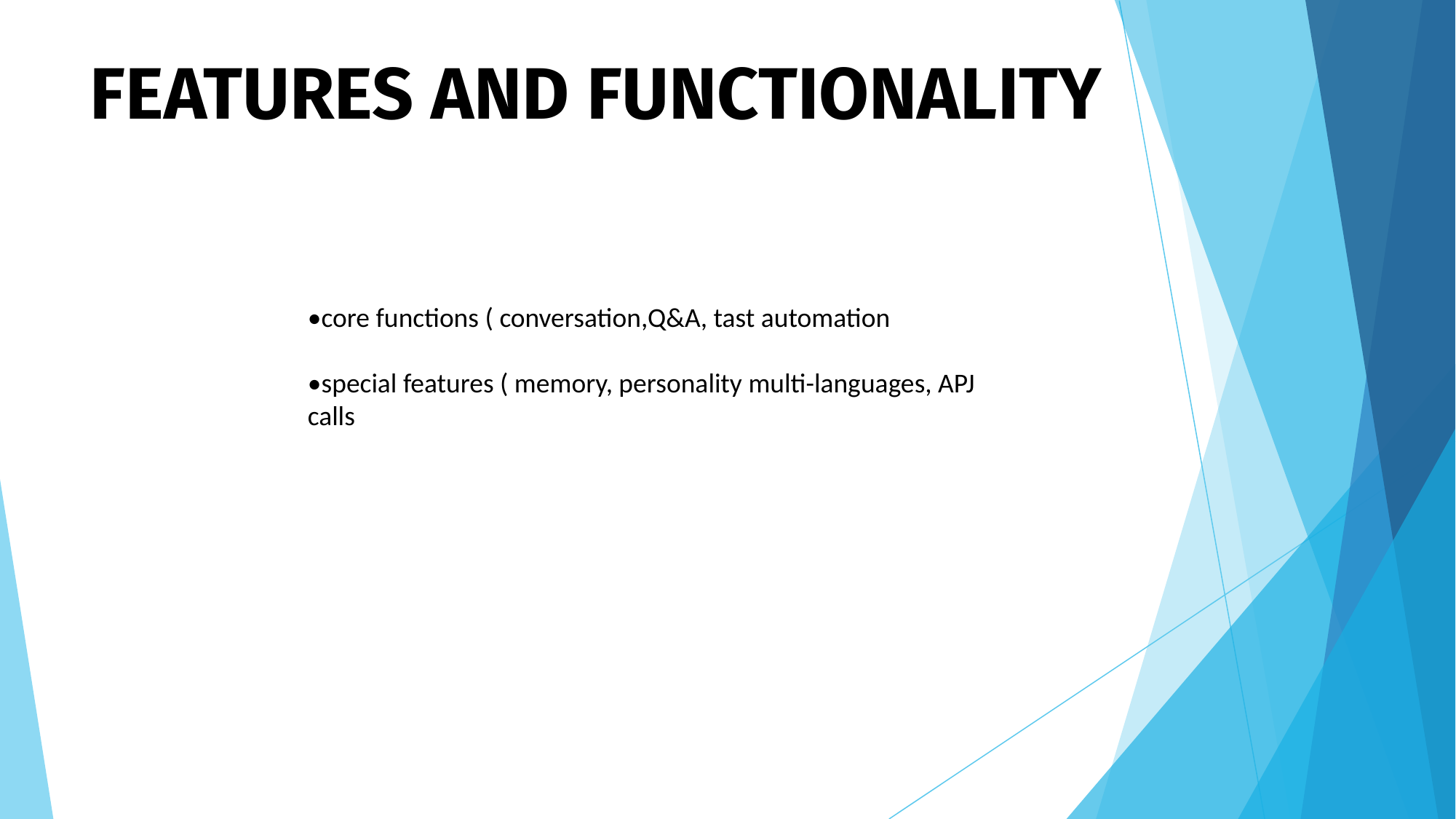

# FEATURES AND FUNCTIONALITY

•core functions ( conversation,Q&A, tast automation

•special features ( memory, personality multi-languages, APJ calls